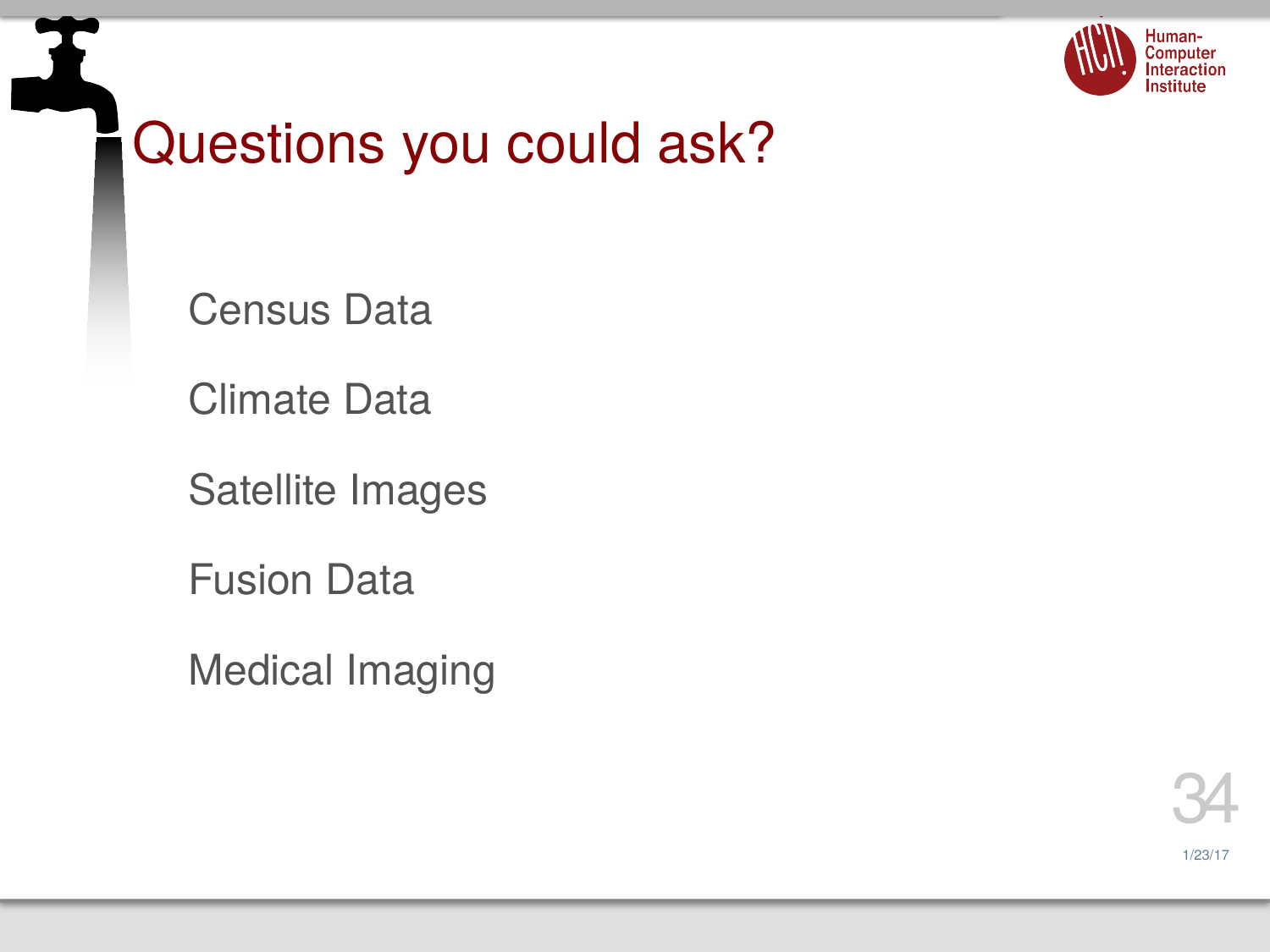

# Questions you could ask?
Census Data
Climate Data
Satellite Images
Fusion Data
Medical Imaging

34
1/23/17